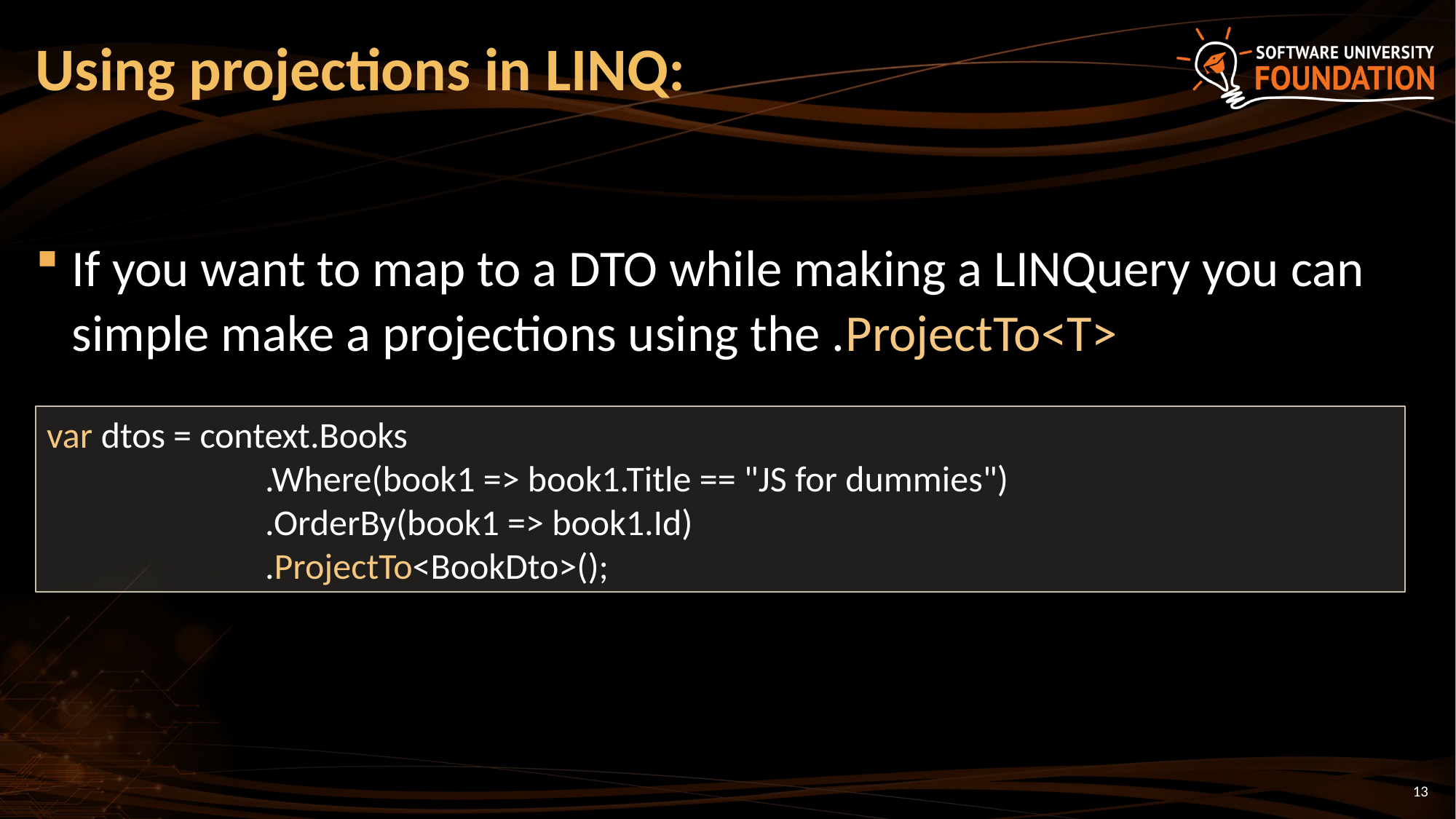

# Using projections in LINQ:
If you want to map to a DTO while making a LINQuery you can simple make a projections using the .ProjectTo<T>

var dtos = context.Books
		.Where(book1 => book1.Title == "JS for dummies")
		.OrderBy(book1 => book1.Id)
		.ProjectTo<BookDto>();
13